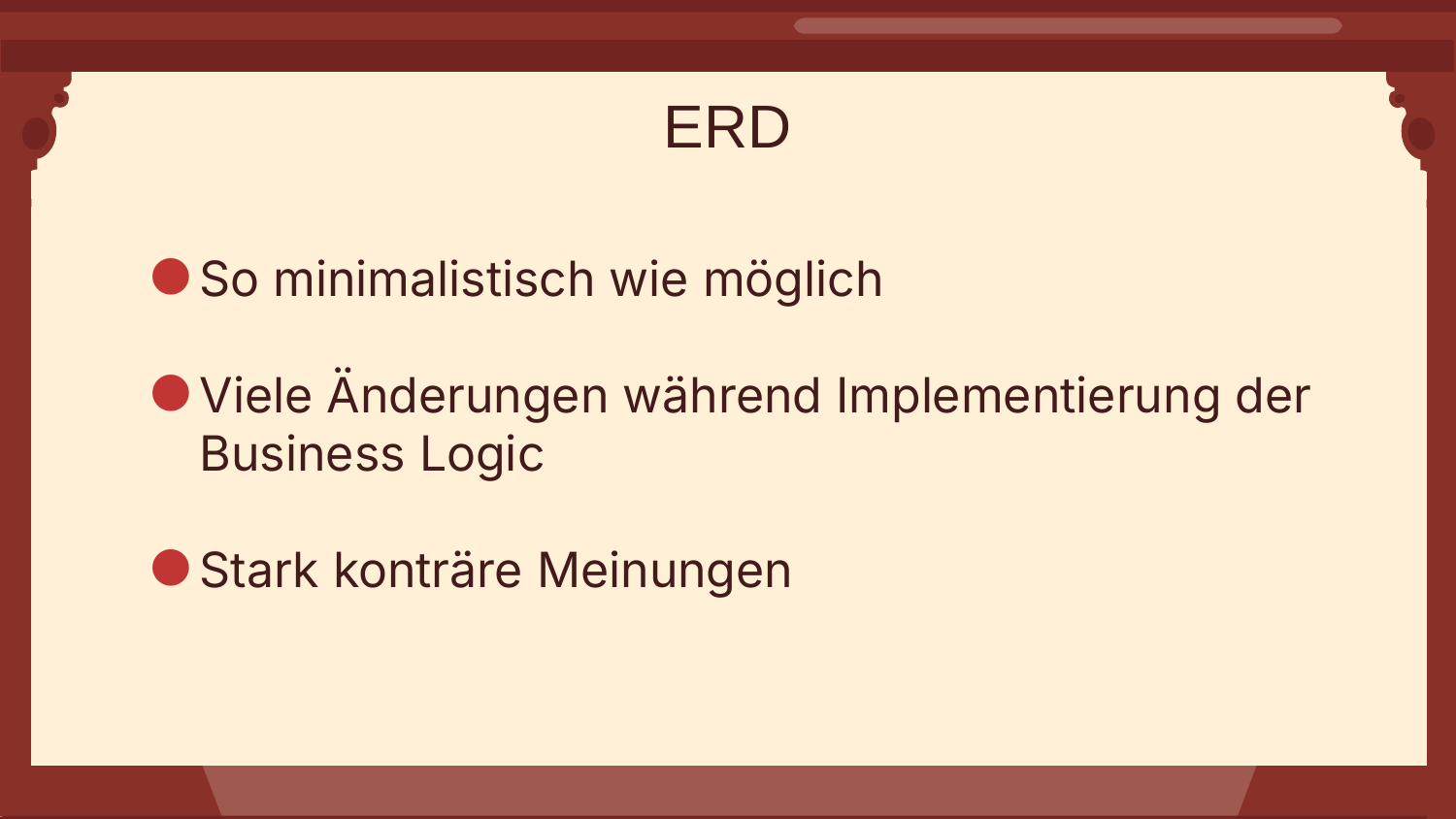

# ERD
So minimalistisch wie möglich
Viele Änderungen während Implementierung der Business Logic
Stark konträre Meinungen